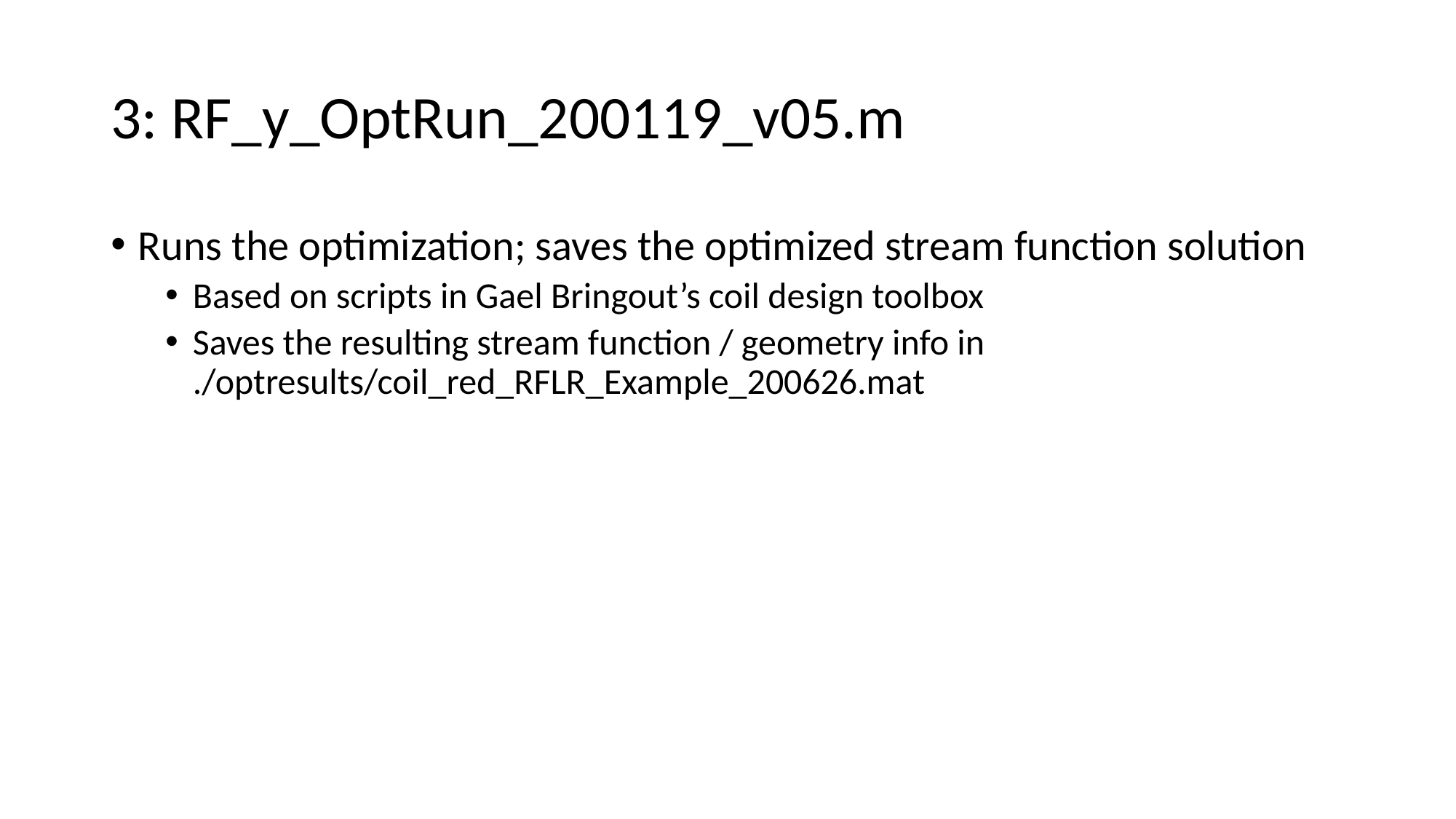

# 3: RF_y_OptRun_200119_v05.m
Runs the optimization; saves the optimized stream function solution
Based on scripts in Gael Bringout’s coil design toolbox
Saves the resulting stream function / geometry info in ./optresults/coil_red_RFLR_Example_200626.mat